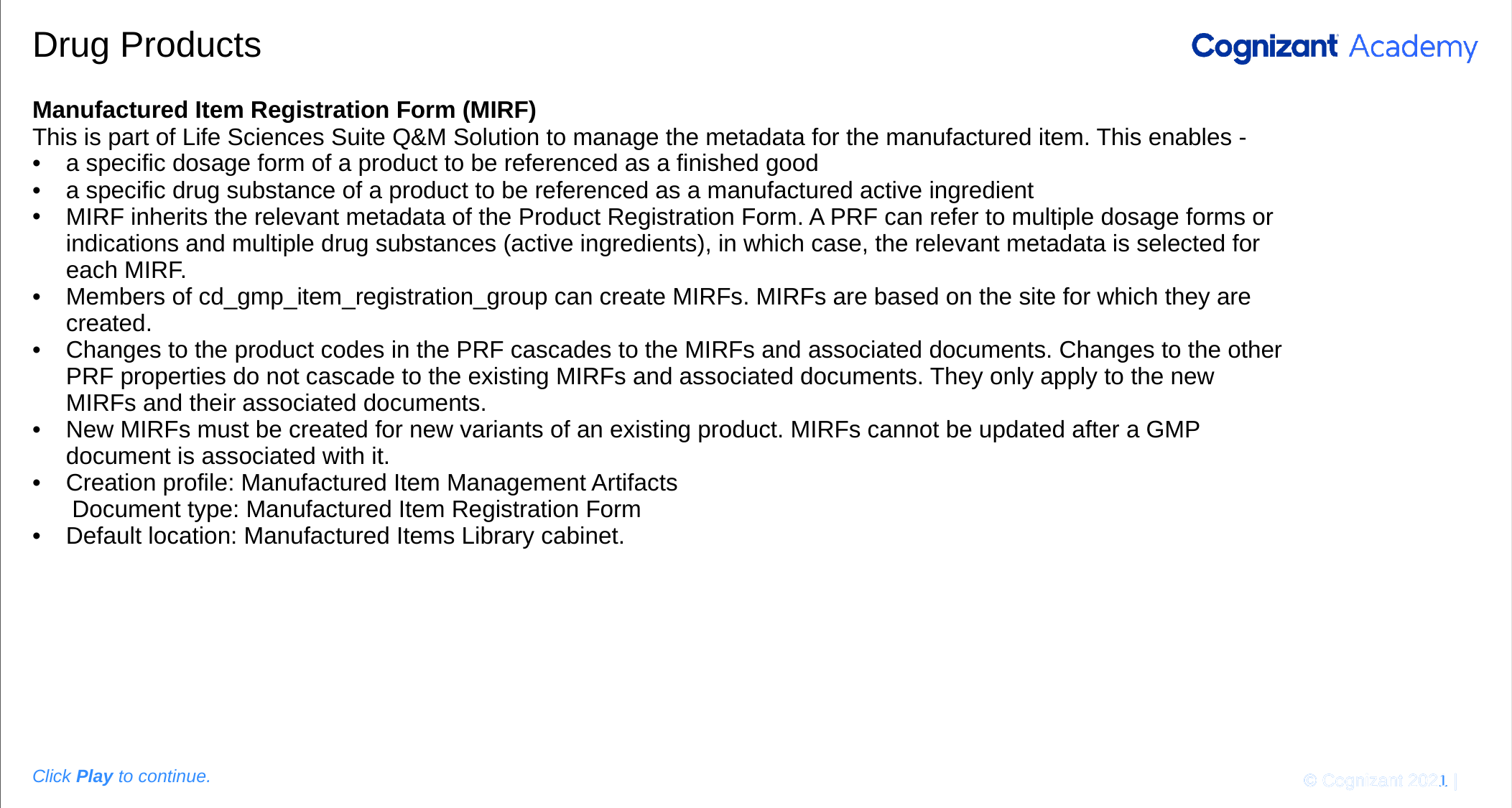

Please add the graphic description here.
# Drug Products
Manufactured Item Registration Form (MIRF)
This is part of Life Sciences Suite Q&M Solution to manage the metadata for the manufactured item. This enables -
a specific dosage form of a product to be referenced as a finished good
a specific drug substance of a product to be referenced as a manufactured active ingredient
MIRF inherits the relevant metadata of the Product Registration Form. A PRF can refer to multiple dosage forms or indications and multiple drug substances (active ingredients), in which case, the relevant metadata is selected for each MIRF.
Members of cd_gmp_item_registration_group can create MIRFs. MIRFs are based on the site for which they are created.
Changes to the product codes in the PRF cascades to the MIRFs and associated documents. Changes to the other PRF properties do not cascade to the existing MIRFs and associated documents. They only apply to the new MIRFs and their associated documents.
New MIRFs must be created for new variants of an existing product. MIRFs cannot be updated after a GMP document is associated with it.
Creation profile: Manufactured Item Management Artifacts
      Document type: Manufactured Item Registration Form
Default location: Manufactured Items Library cabinet.
© Cognizant 2020 |
Click Play to continue.